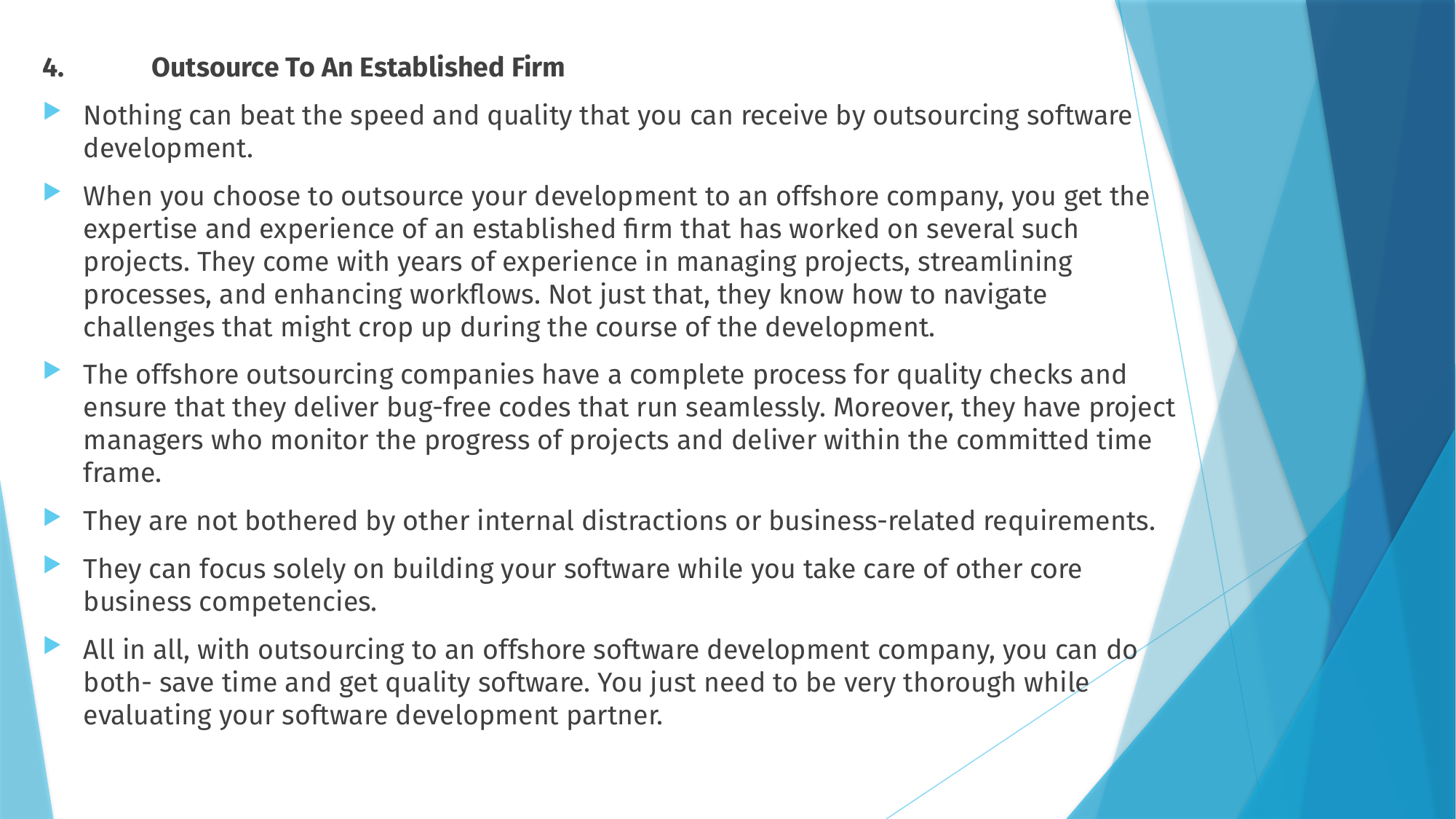

4.	Outsource To An Established Firm
Nothing can beat the speed and quality that you can receive by outsourcing software development.
When you choose to outsource your development to an offshore company, you get the expertise and experience of an established firm that has worked on several such projects. They come with years of experience in managing projects, streamlining processes, and enhancing workflows. Not just that, they know how to navigate challenges that might crop up during the course of the development.
The offshore outsourcing companies have a complete process for quality checks and ensure that they deliver bug-free codes that run seamlessly. Moreover, they have project managers who monitor the progress of projects and deliver within the committed time frame.
They are not bothered by other internal distractions or business-related requirements.
They can focus solely on building your software while you take care of other core business competencies.
All in all, with outsourcing to an offshore software development company, you can do both- save time and get quality software. You just need to be very thorough while evaluating your software development partner.